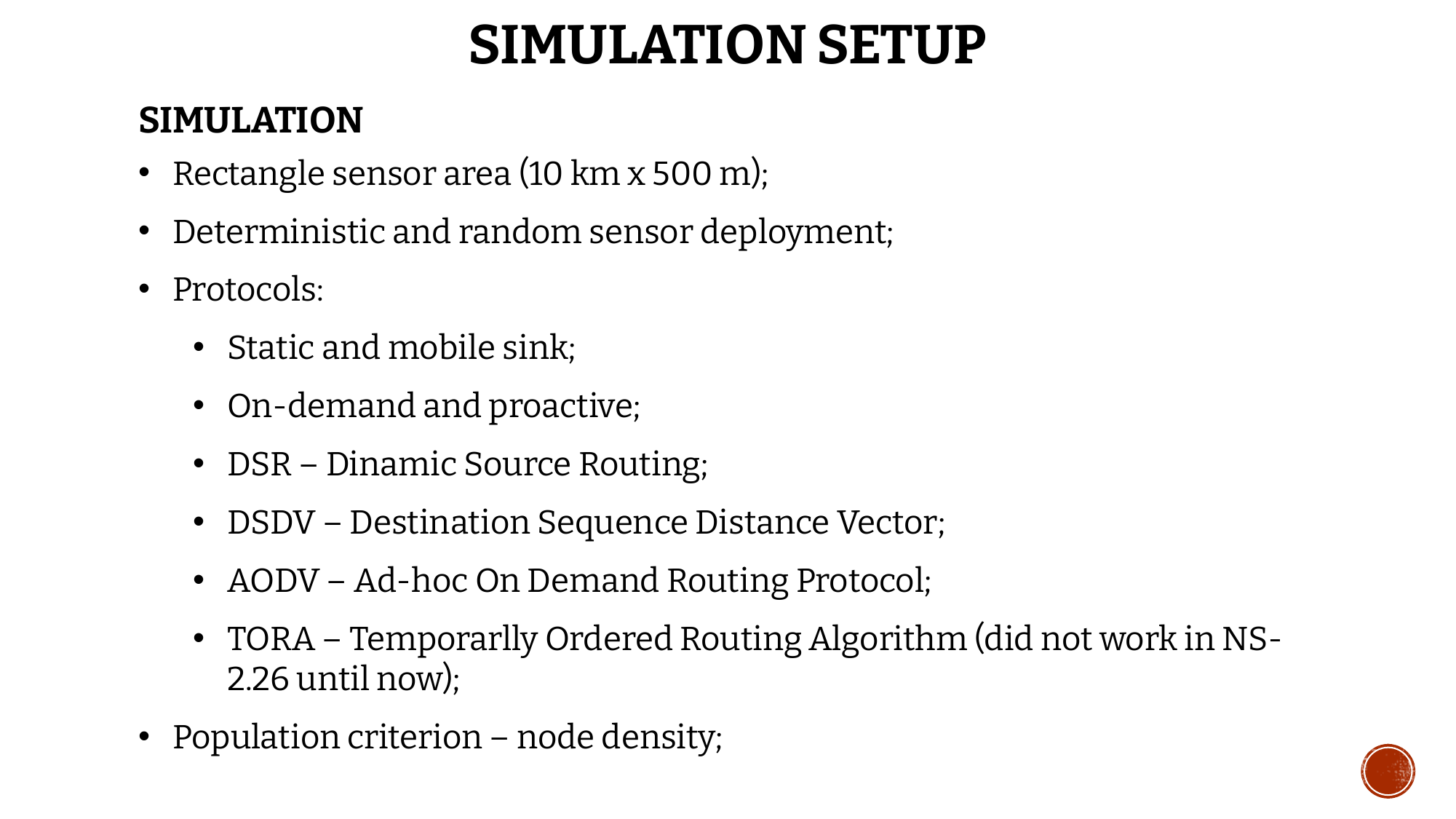

# Simulation setup
SIMULATION
Rectangle sensor area (10 km x 500 m);
Deterministic and random sensor deployment;
Protocols:
Static and mobile sink;
On-demand and proactive;
DSR – Dinamic Source Routing;
DSDV – Destination Sequence Distance Vector;
AODV – Ad-hoc On Demand Routing Protocol;
TORA – Temporarlly Ordered Routing Algorithm (did not work in NS-2.26 until now);
Population criterion – node density;